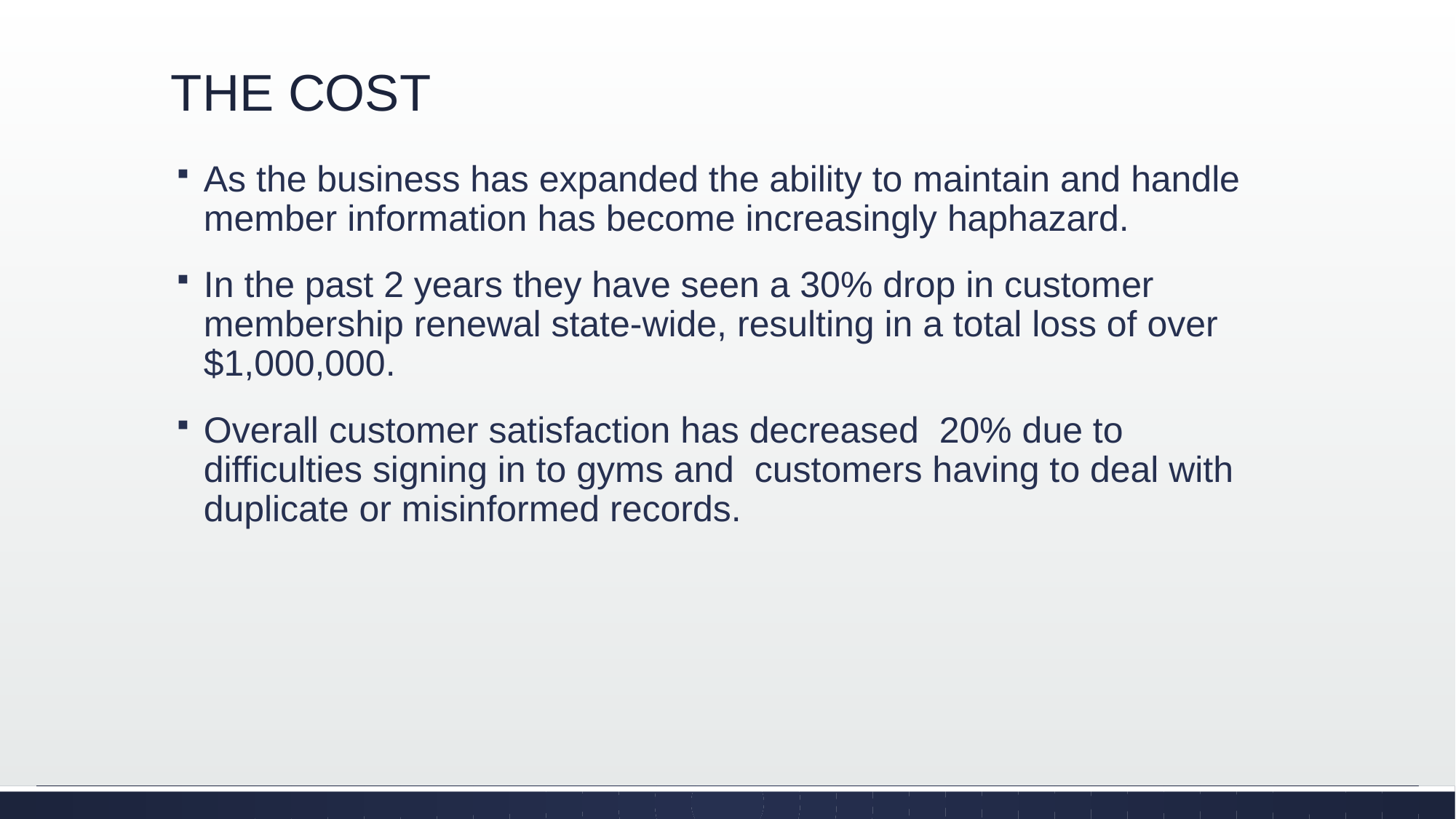

# THE COST
As the business has expanded the ability to maintain and handle member information has become increasingly haphazard.
In the past 2 years they have seen a 30% drop in customer membership renewal state-wide, resulting in a total loss of over $1,000,000.
Overall customer satisfaction has decreased  20% due to difficulties signing in to gyms and  customers having to deal with duplicate or misinformed records.